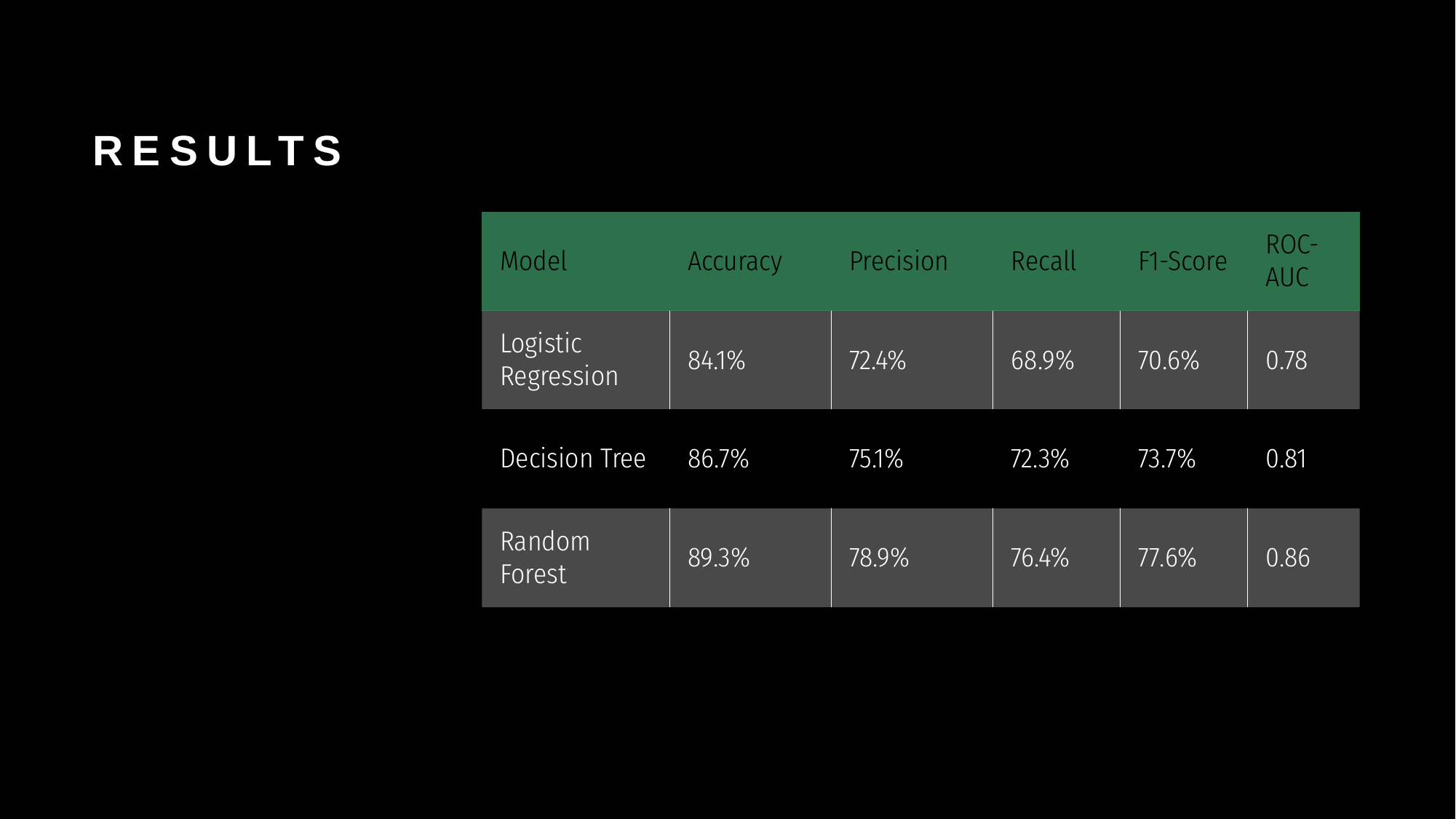

# Results
| Model | Accuracy | Precision | Recall | F1-Score | ROC-AUC |
| --- | --- | --- | --- | --- | --- |
| Logistic Regression | 84.1% | 72.4% | 68.9% | 70.6% | 0.78 |
| Decision Tree | 86.7% | 75.1% | 72.3% | 73.7% | 0.81 |
| Random Forest | 89.3% | 78.9% | 76.4% | 77.6% | 0.86 |